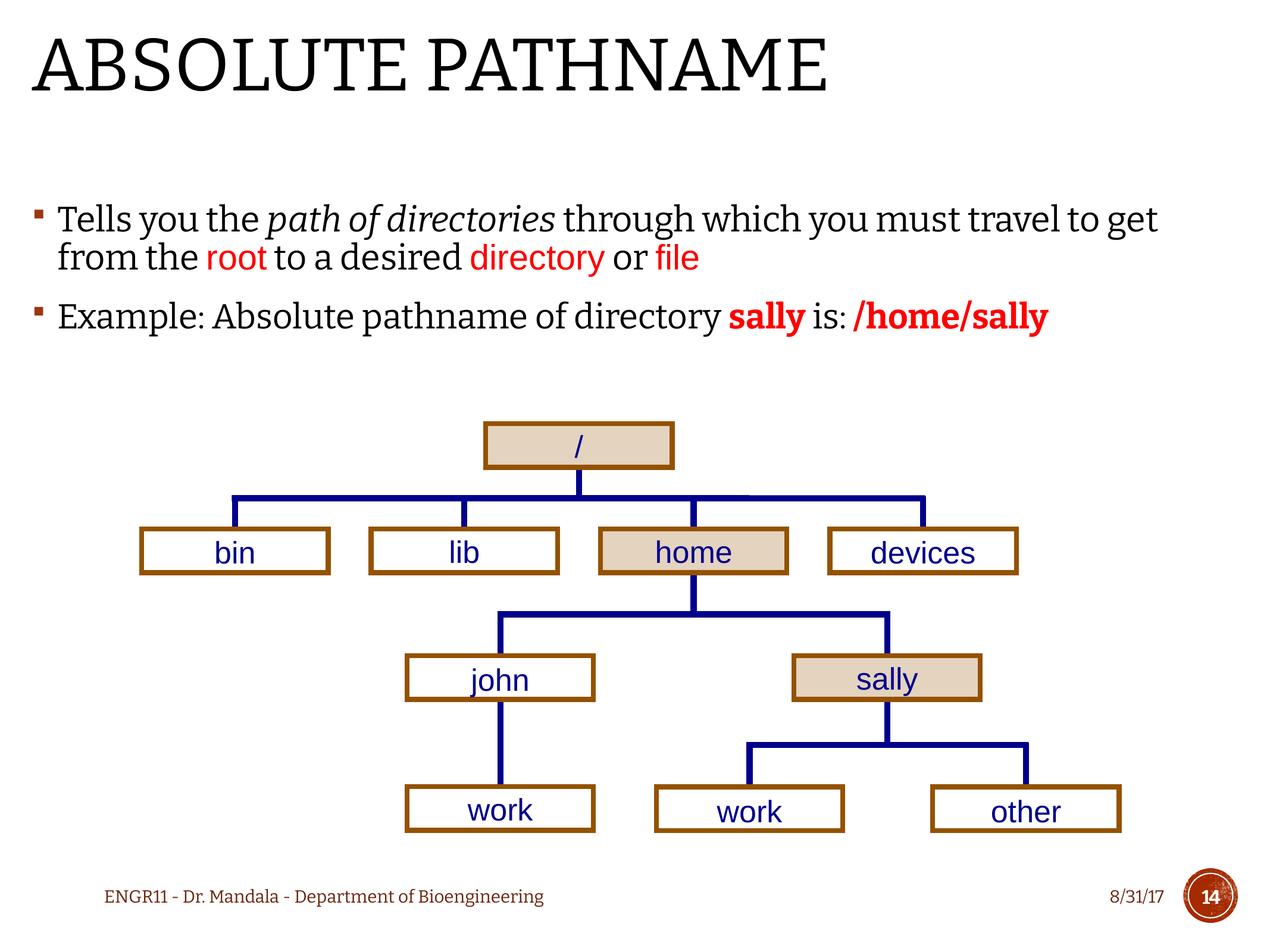

# Absolute pathname
Tells you the path of directories through which you must travel to get from the root to a desired directory or file
Example: Absolute pathname of directory sally is: /home/sally

/

lib
home
bin
devices

sally
john

work
work
other

ENGR11 - Dr. Mandala - Department of Bioengineering
8/31/17
14